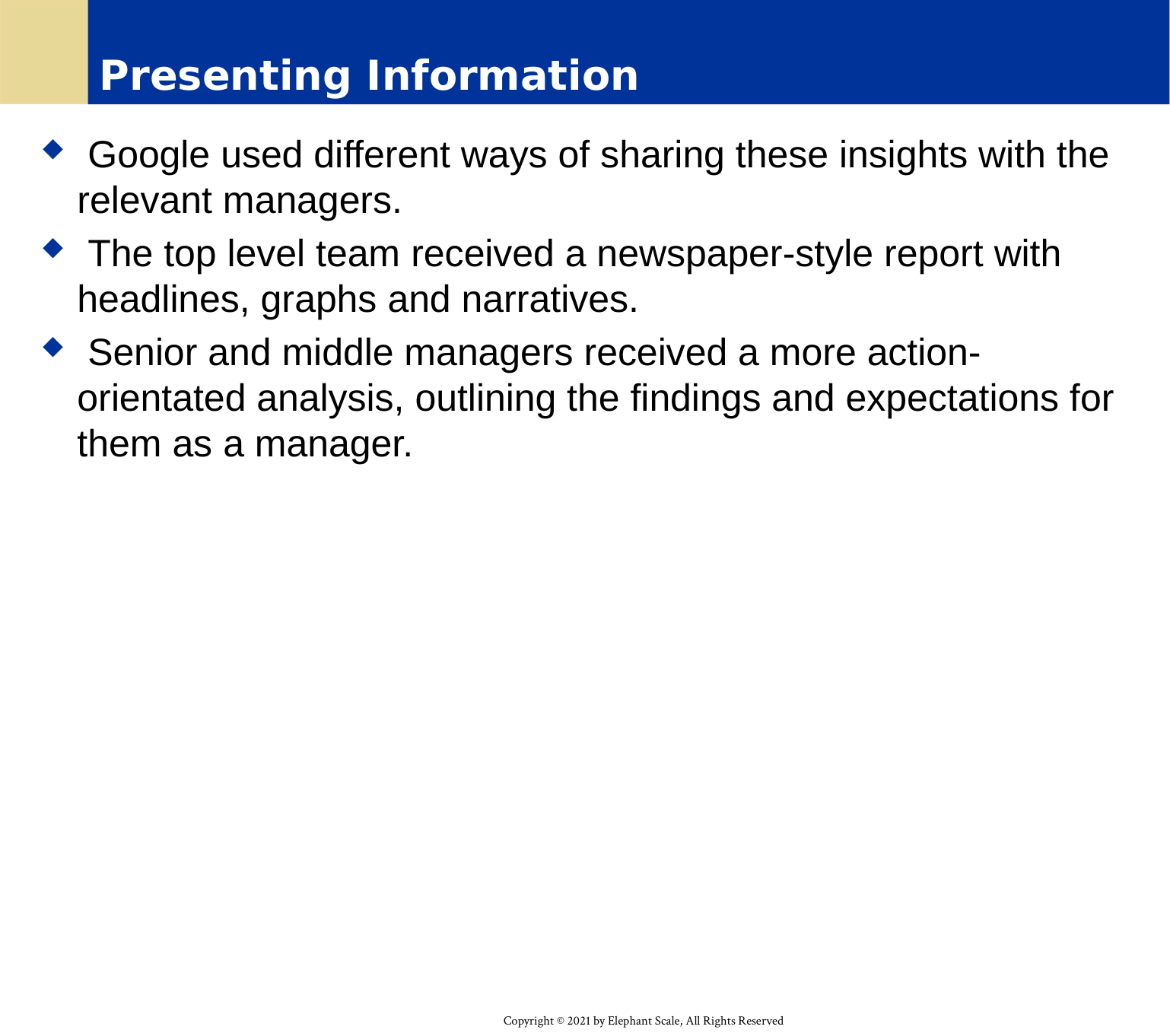

# Presenting Information
 Google used different ways of sharing these insights with the relevant managers.
 The top level team received a newspaper-style report with headlines, graphs and narratives.
 Senior and middle managers received a more action-orientated analysis, outlining the findings and expectations for them as a manager.
Copyright © 2021 by Elephant Scale, All Rights Reserved